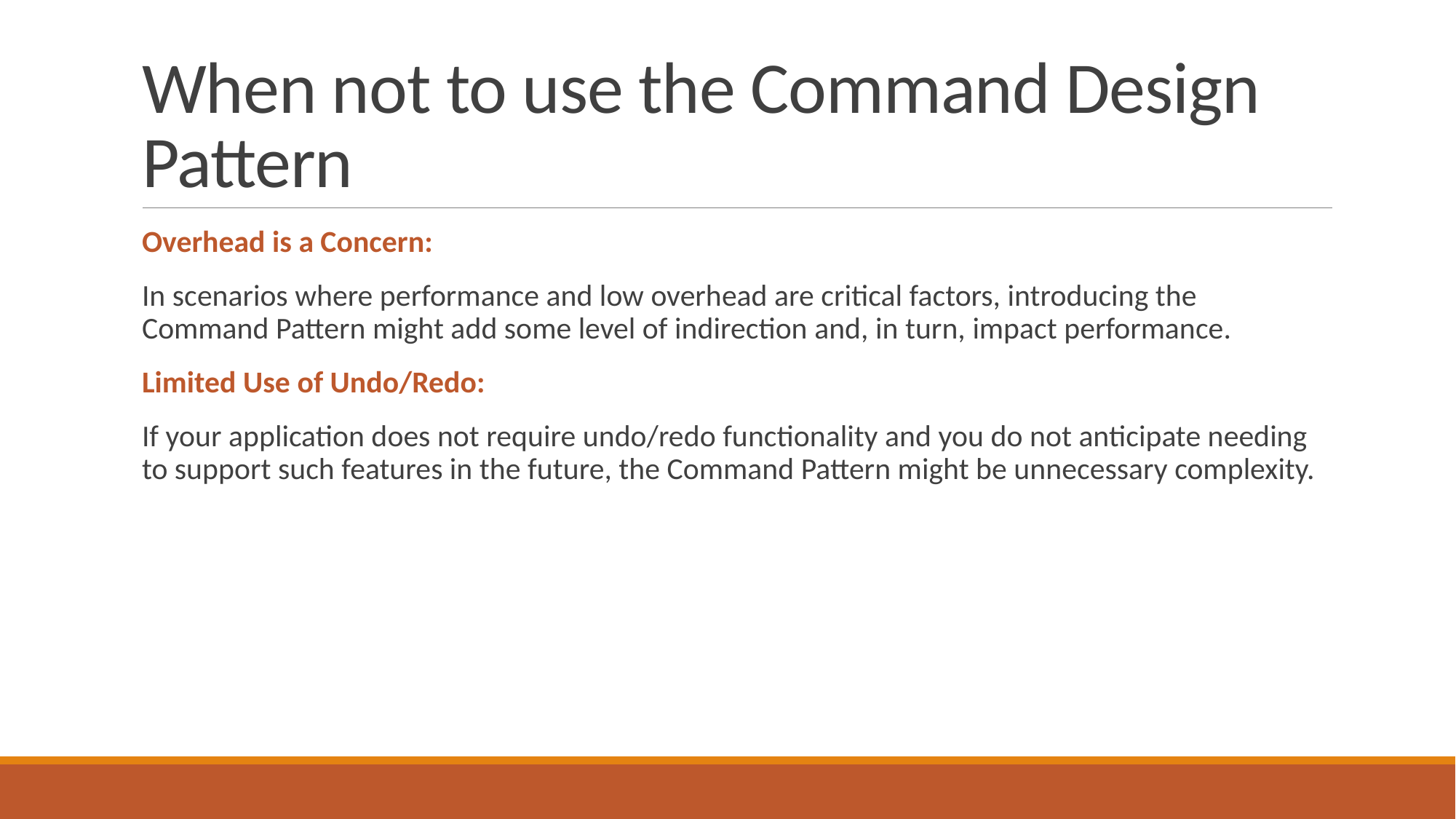

# When not to use the Command Design Pattern
Overhead is a Concern:
In scenarios where performance and low overhead are critical factors, introducing the Command Pattern might add some level of indirection and, in turn, impact performance.
Limited Use of Undo/Redo:
If your application does not require undo/redo functionality and you do not anticipate needing to support such features in the future, the Command Pattern might be unnecessary complexity.